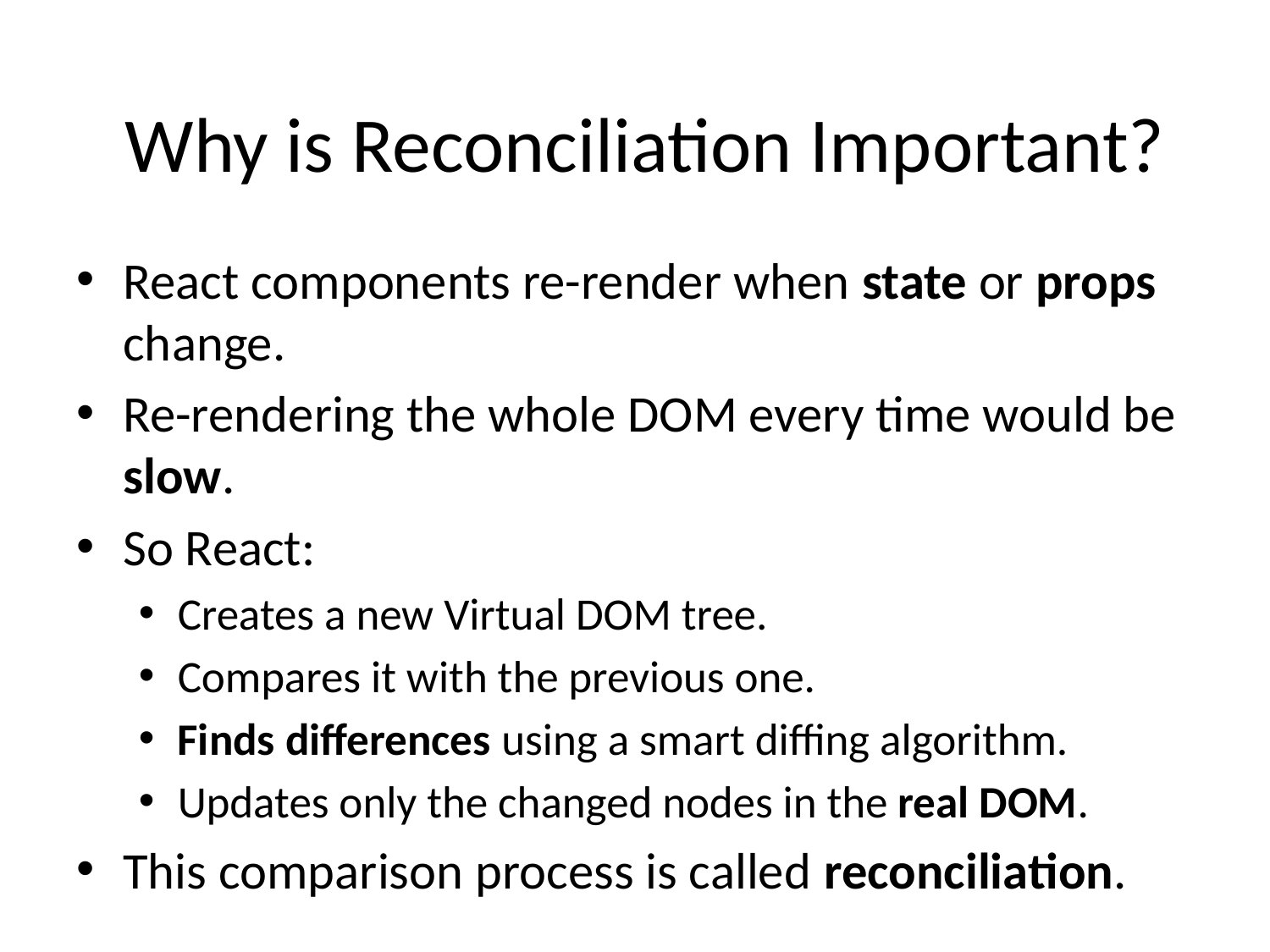

# Why is Reconciliation Important?
React components re-render when state or props change.
Re-rendering the whole DOM every time would be slow.
So React:
Creates a new Virtual DOM tree.
Compares it with the previous one.
Finds differences using a smart diffing algorithm.
Updates only the changed nodes in the real DOM.
This comparison process is called reconciliation.